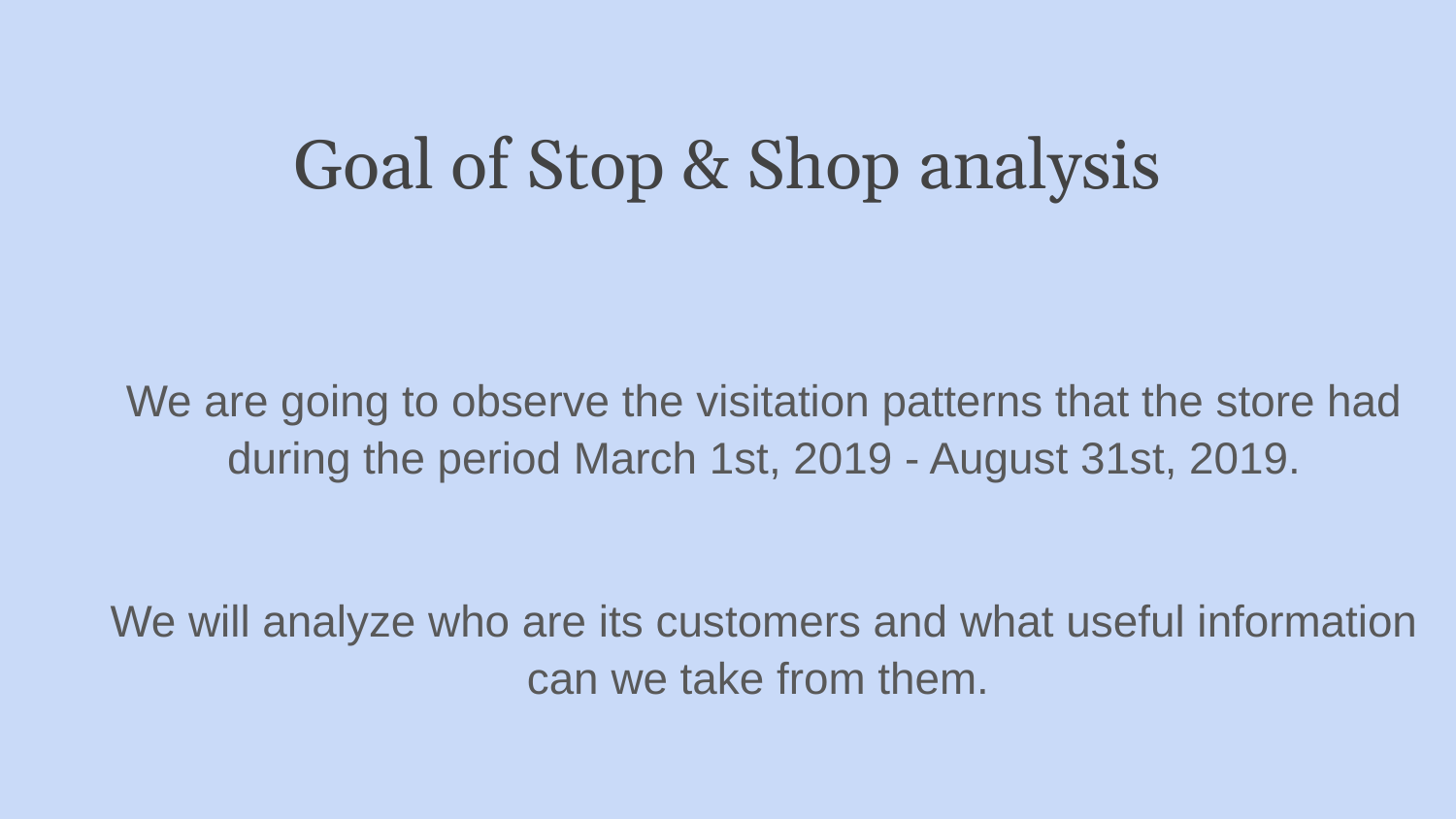

# Goal of Stop & Shop analysis
We are going to observe the visitation patterns that the store had during the period March 1st, 2019 - August 31st, 2019.

We will analyze who are its customers and what useful information can we take from them.